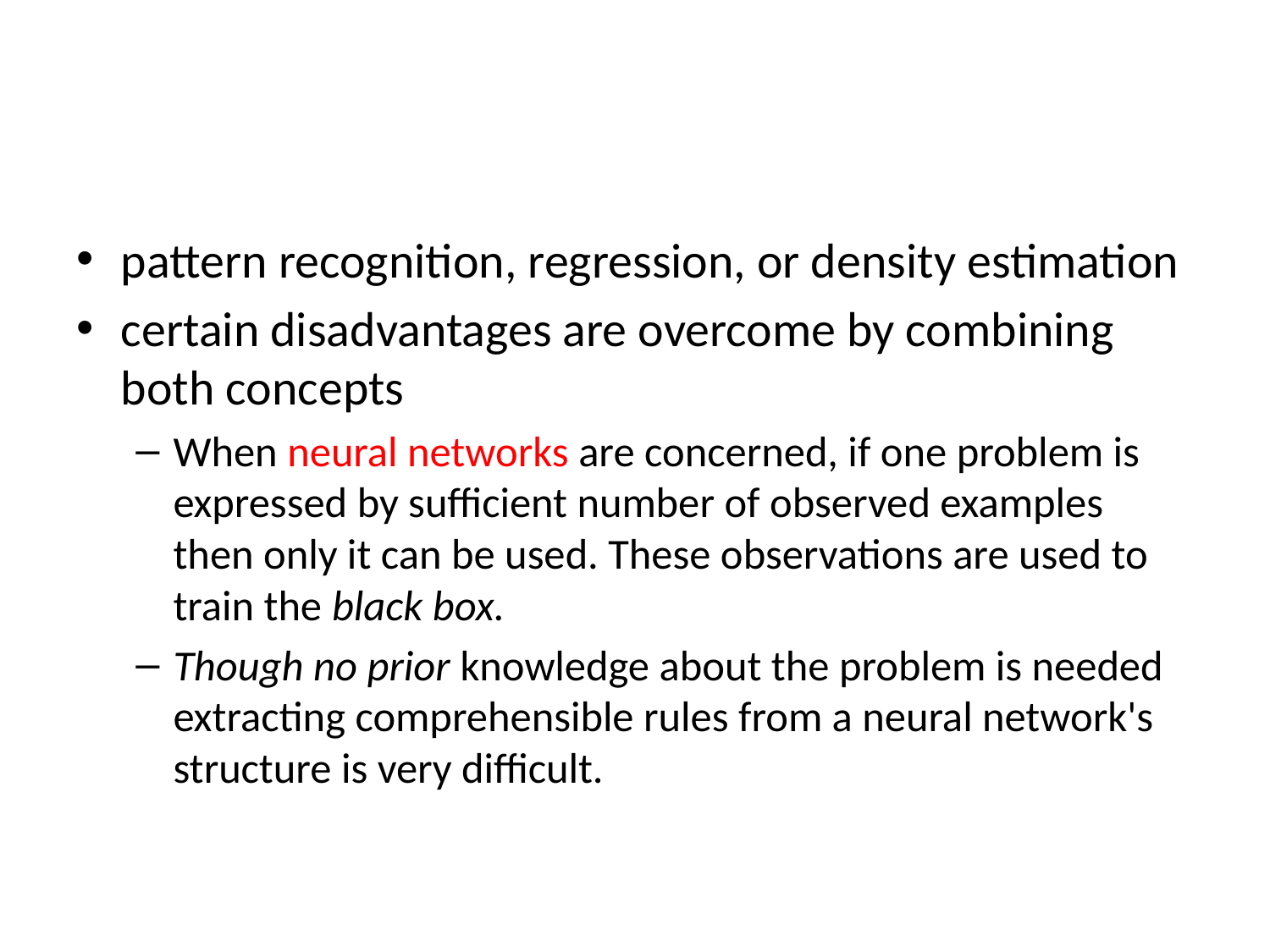

#
pattern recognition, regression, or density estimation
certain disadvantages are overcome by combining both concepts
When neural networks are concerned, if one problem is expressed by sufficient number of observed examples then only it can be used. These observations are used to train the black box.
Though no prior knowledge about the problem is needed extracting comprehensible rules from a neural network's structure is very difficult.